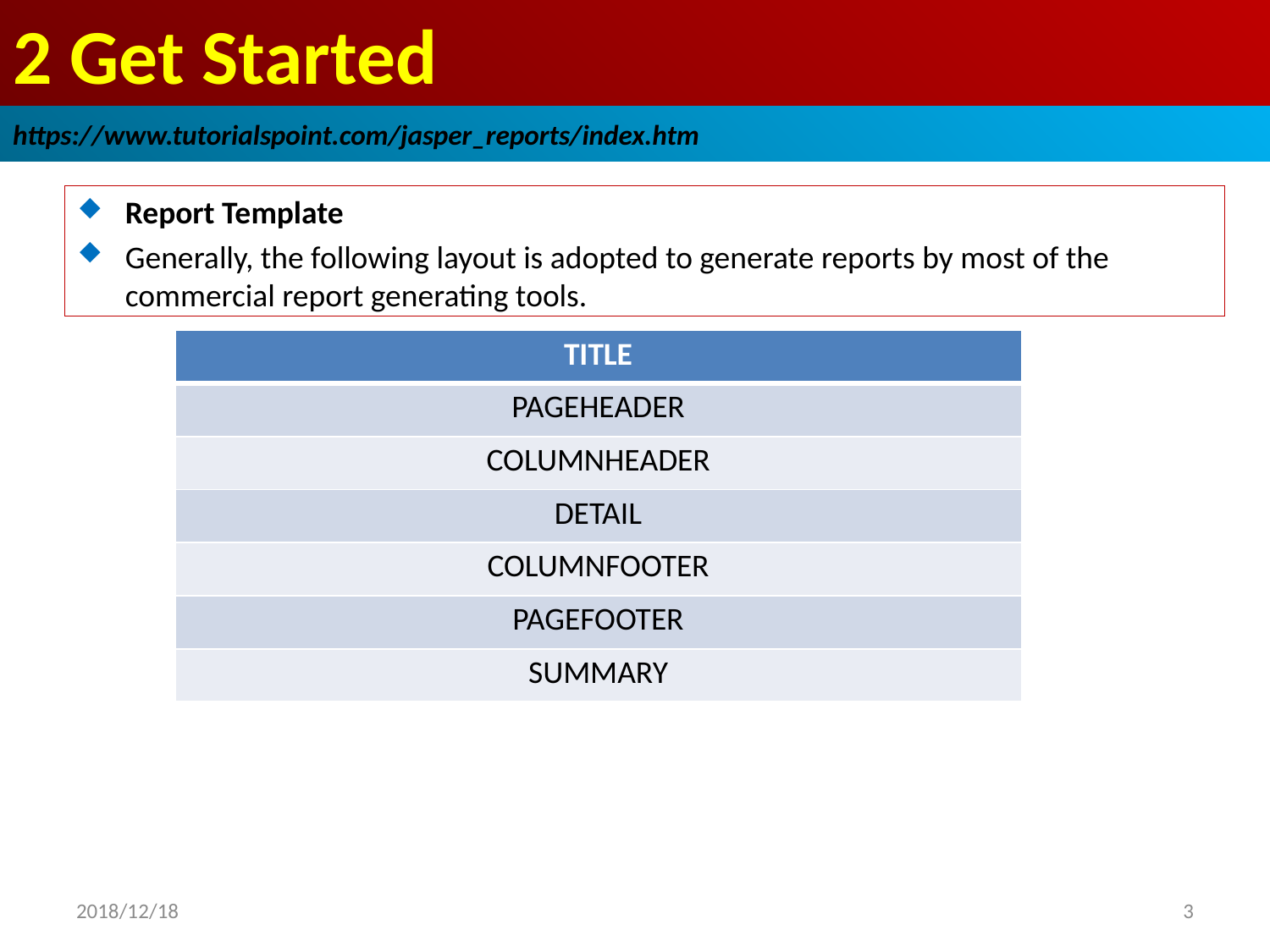

# 2 Get Started
https://www.tutorialspoint.com/jasper_reports/index.htm
Report Template
Generally, the following layout is adopted to generate reports by most of the commercial report generating tools.
| TITLE |
| --- |
| PAGEHEADER |
| COLUMNHEADER |
| DETAIL |
| COLUMNFOOTER |
| PAGEFOOTER |
| SUMMARY |
2018/12/18
3